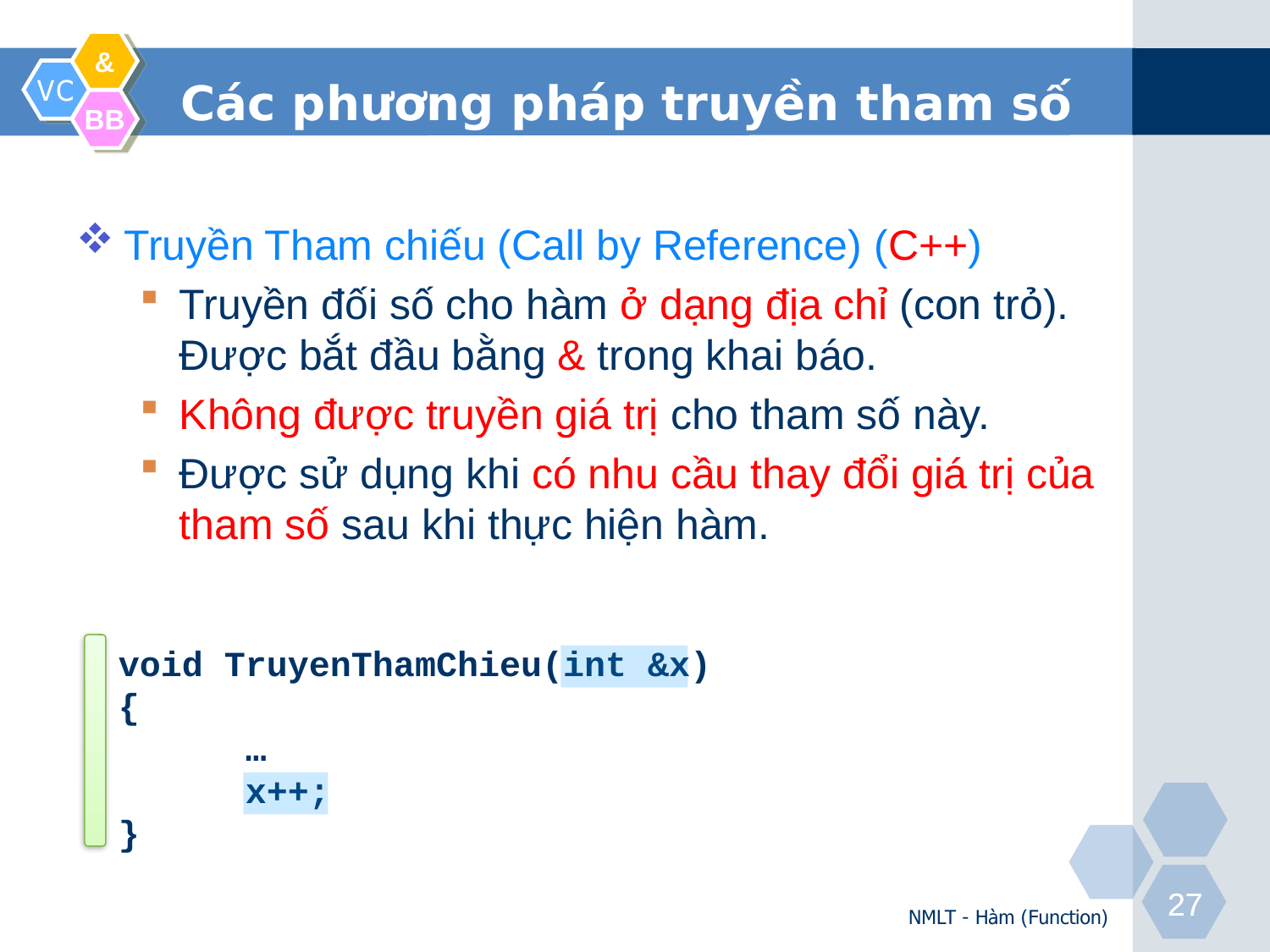

Các phương pháp truyền tham số
Truyền Tham chiếu (Call by Reference) (C++)
Truyền đối số cho hàm ở dạng địa chỉ (con trỏ). Được bắt đầu bằng & trong khai báo.
Không được truyền giá trị cho tham số này.
Được sử dụng khi có nhu cầu thay đổi giá trị của tham số sau khi thực hiện hàm.

void TruyenThamChieu(int &x)
{
	…
	x++;
}

NMLT - Hàm (Function)